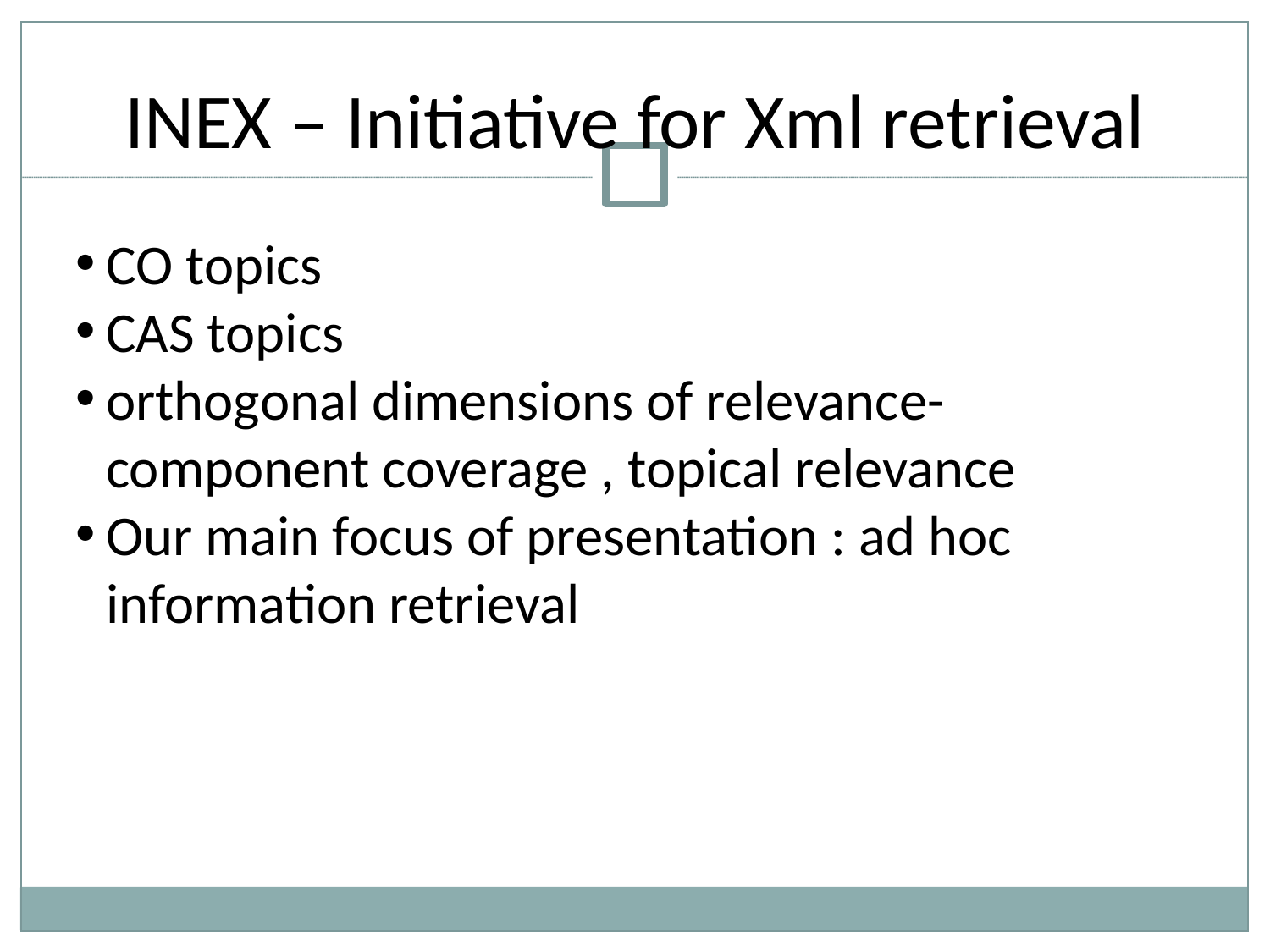

INEX – Initiative for Xml retrieval
CO topics
CAS topics
orthogonal dimensions of relevance- component coverage , topical relevance
Our main focus of presentation : ad hoc information retrieval